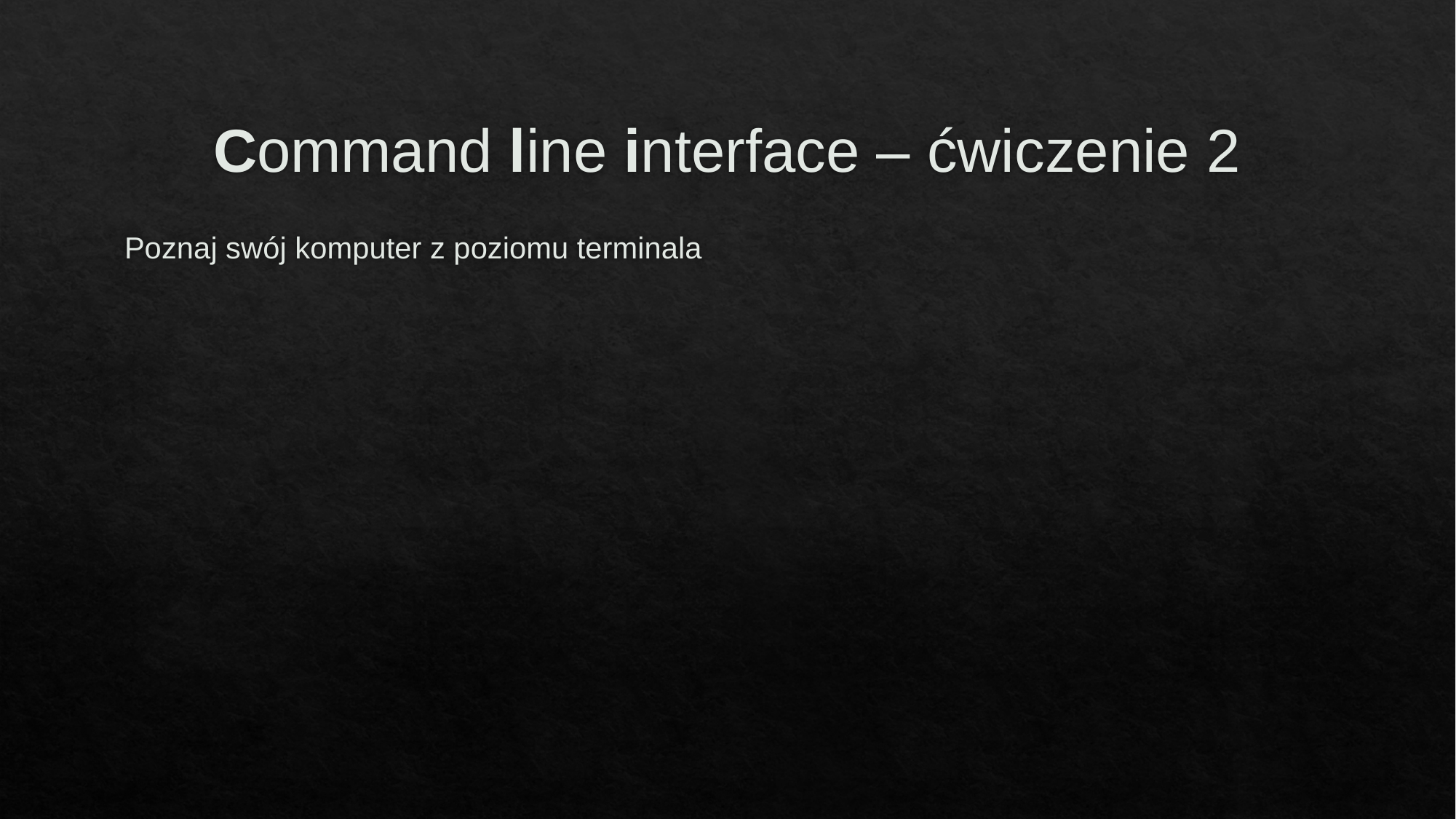

# Command line interface – ćwiczenie 2
Poznaj swój komputer z poziomu terminala